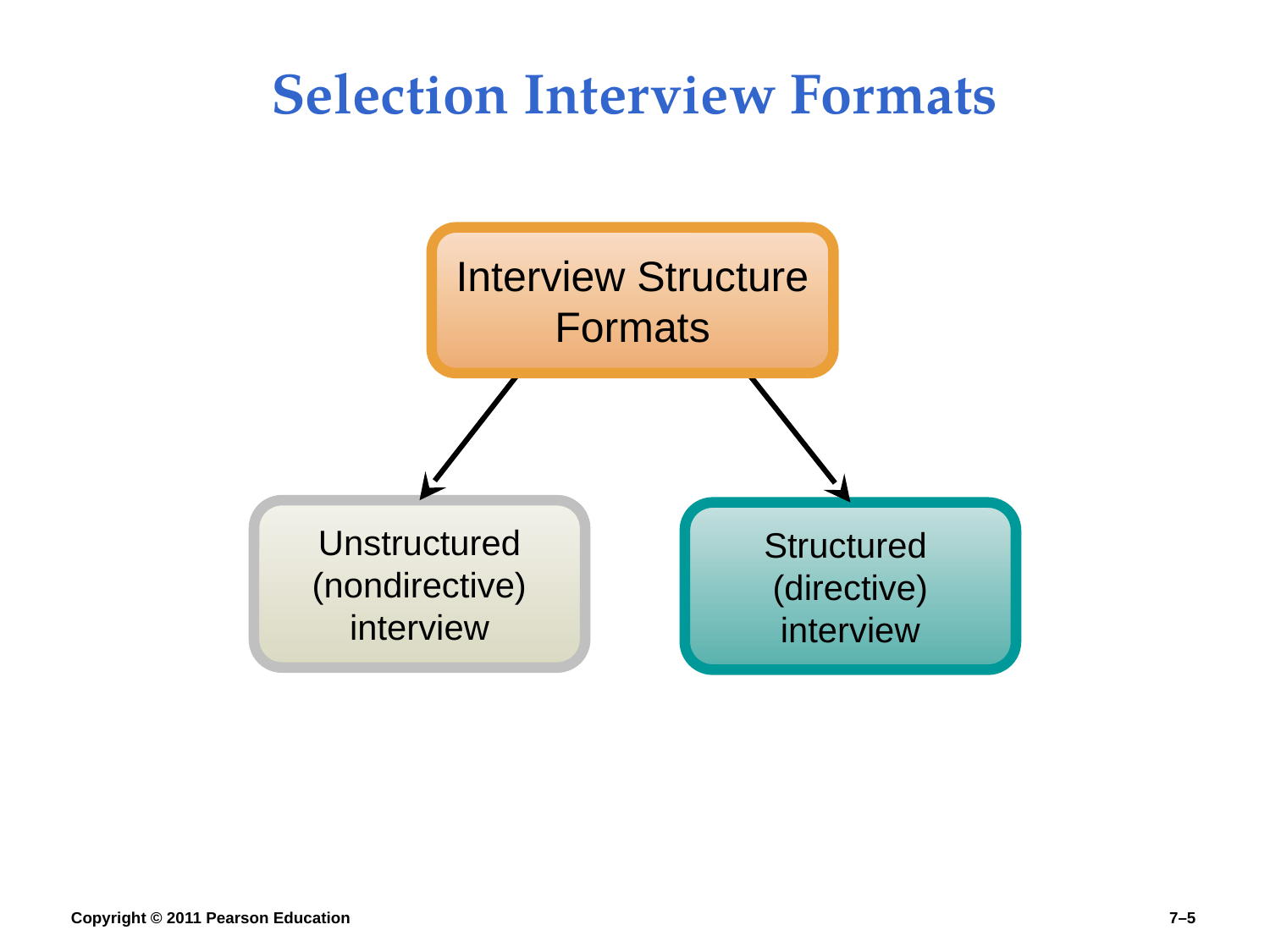

# Selection Interview Formats
Interview Structure Formats
Unstructured (nondirective) interview
Structured
(directive)
interview
Copyright © 2011 Pearson Education
7–5